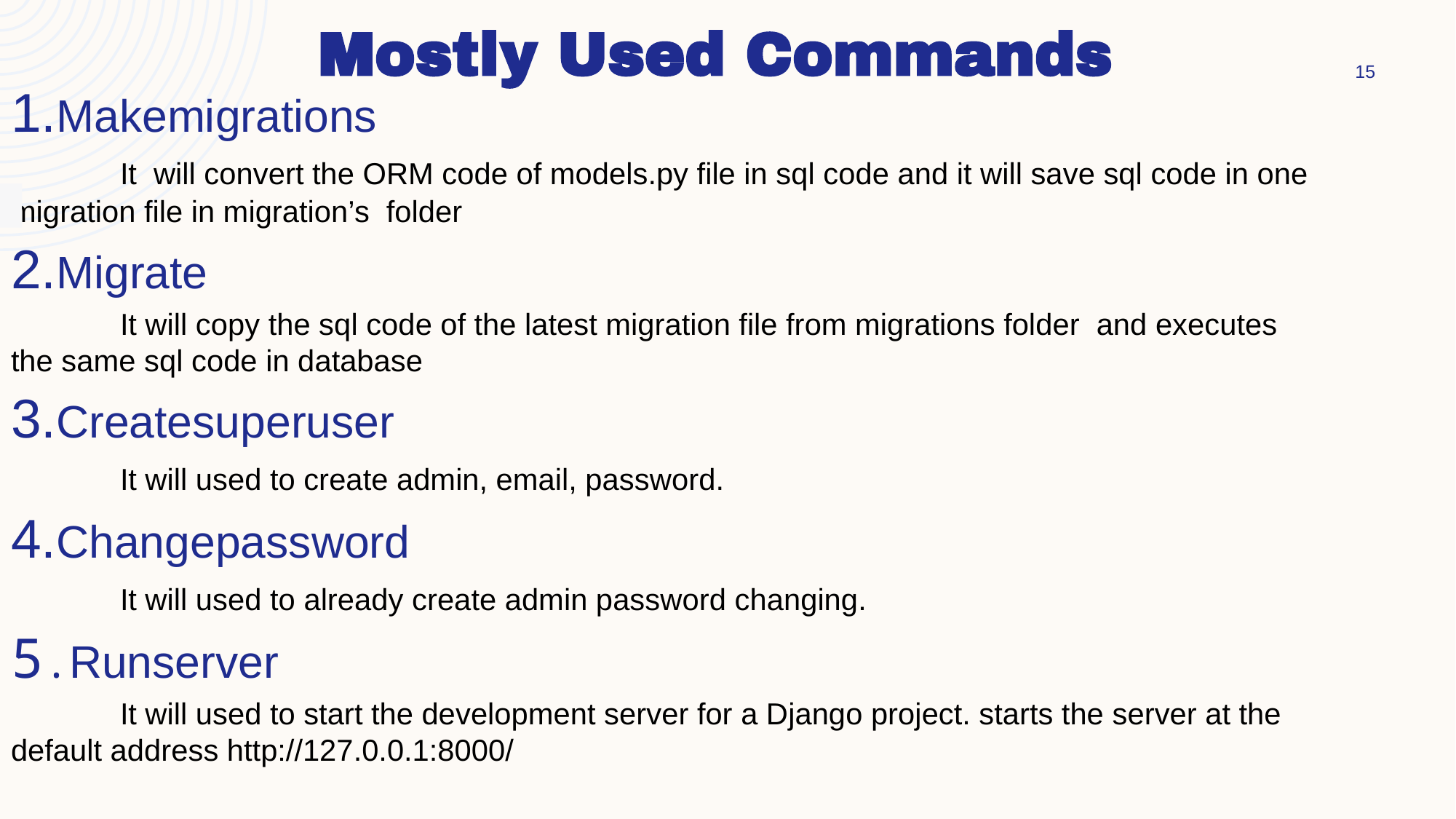

# Mostly Used Commands
15
1.Makemigrations
 	It  will convert the ORM code of models.py file in sql code and it will save sql code in one migration file in migration’s  folder
2.Migrate
	It will copy the sql code of the latest migration file from migrations folder  and executes the same sql code in database
3.Createsuperuser
	It will used to create admin, email, password.
4.Changepassword
	It will used to already create admin password changing.
5.Runserver
	It will used to start the development server for a Django project. starts the server at the default address http://127.0.0.1:8000/